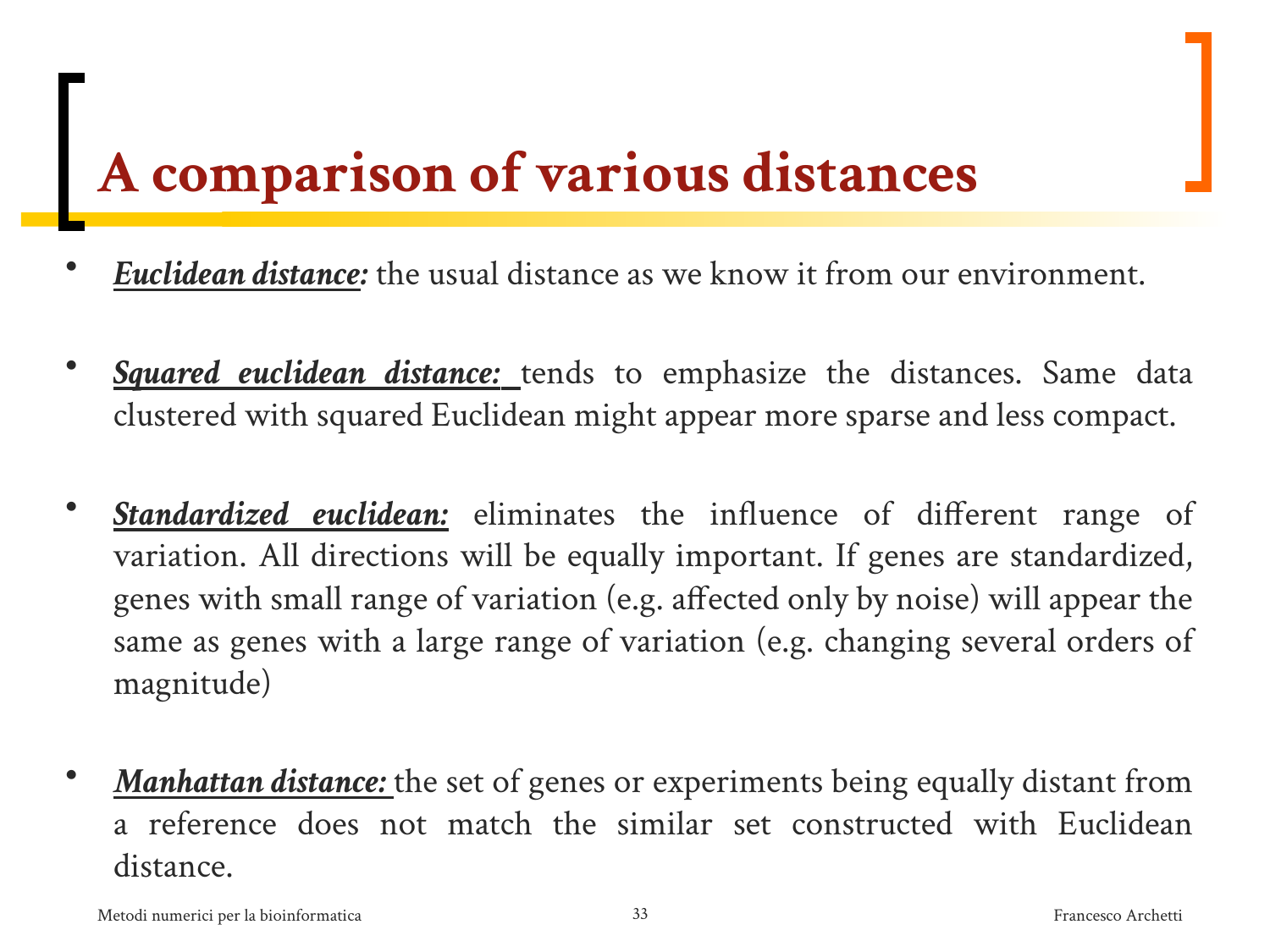

# A comparison of various distances
Euclidean distance: the usual distance as we know it from our environment.

Squared euclidean distance: tends to emphasize the distances. Same data clustered with squared Euclidean might appear more sparse and less compact.

Standardized euclidean: eliminates the influence of different range of variation. All directions will be equally important. If genes are standardized, genes with small range of variation (e.g. affected only by noise) will appear the same as genes with a large range of variation (e.g. changing several orders of magnitude)

Manhattan distance: the set of genes or experiments being equally distant from a reference does not match the similar set constructed with Euclidean distance.
Metodi numerici per la bioinformatica
33
Francesco Archetti